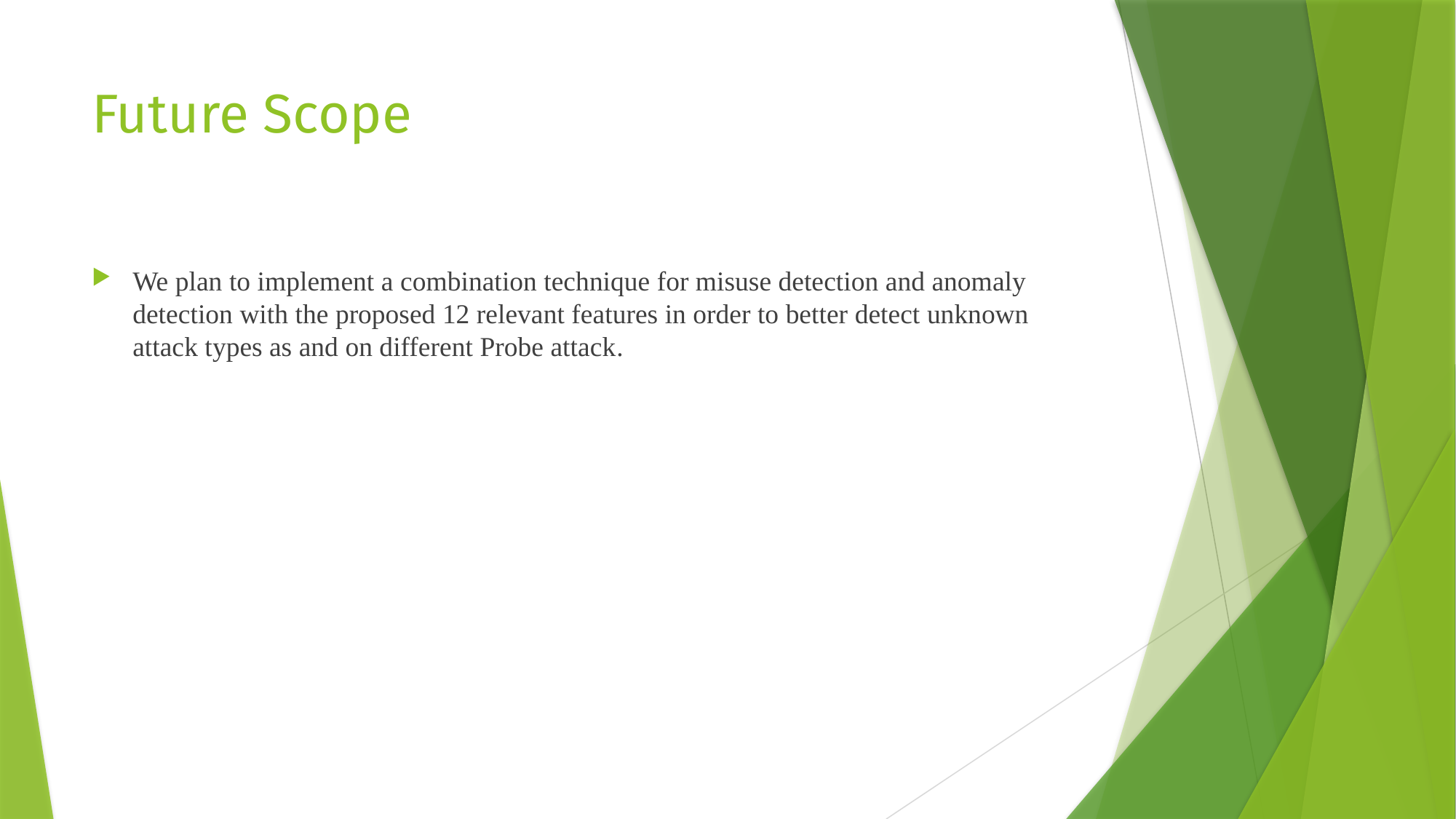

# Future Scope
We plan to implement a combination technique for misuse detection and anomaly detection with the proposed 12 relevant features in order to better detect unknown attack types as and on different Probe attack.